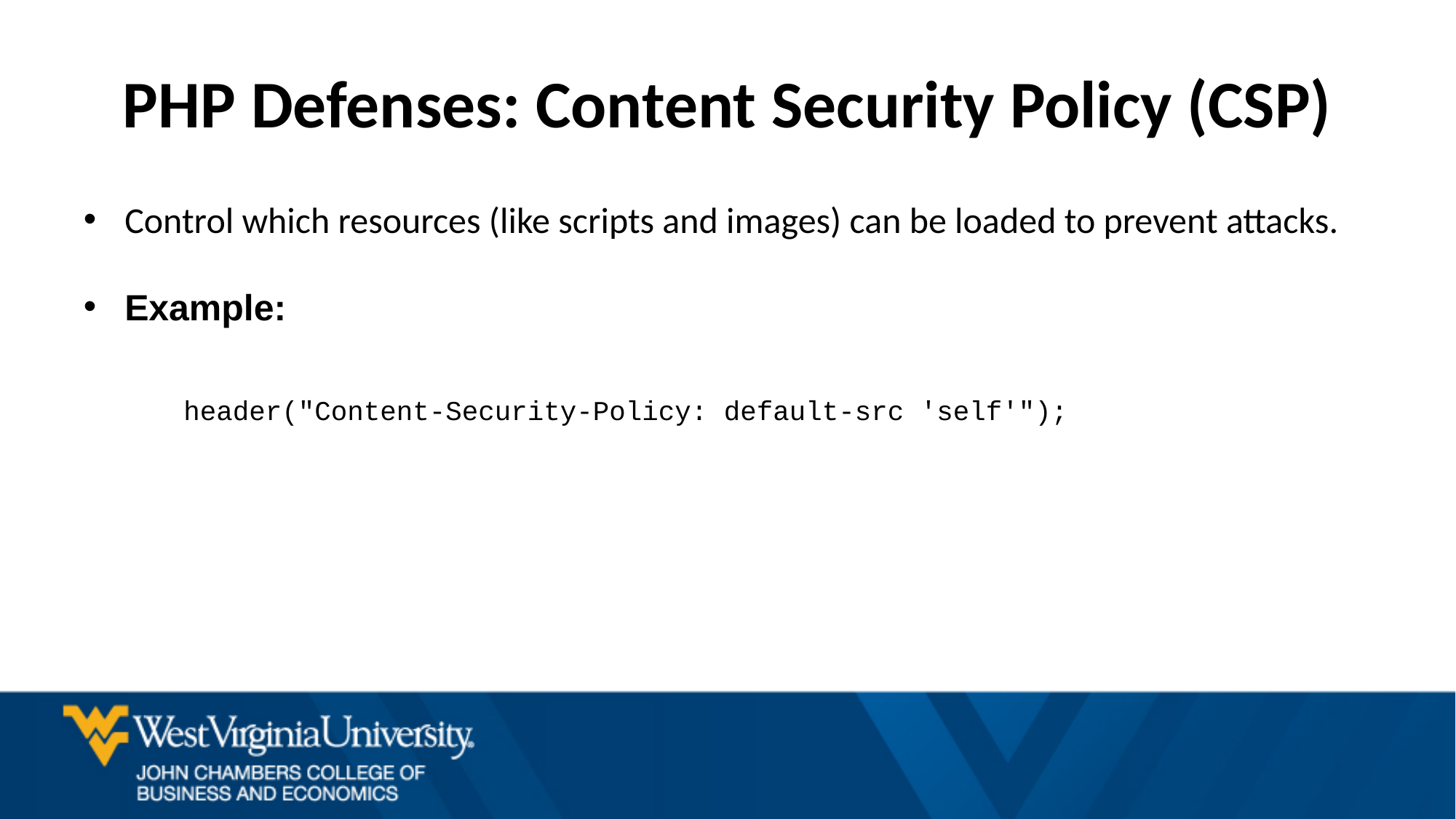

# PHP Defenses: Content Security Policy (CSP)
Control which resources (like scripts and images) can be loaded to prevent attacks.

Example:

header("Content-Security-Policy: default-src 'self'");